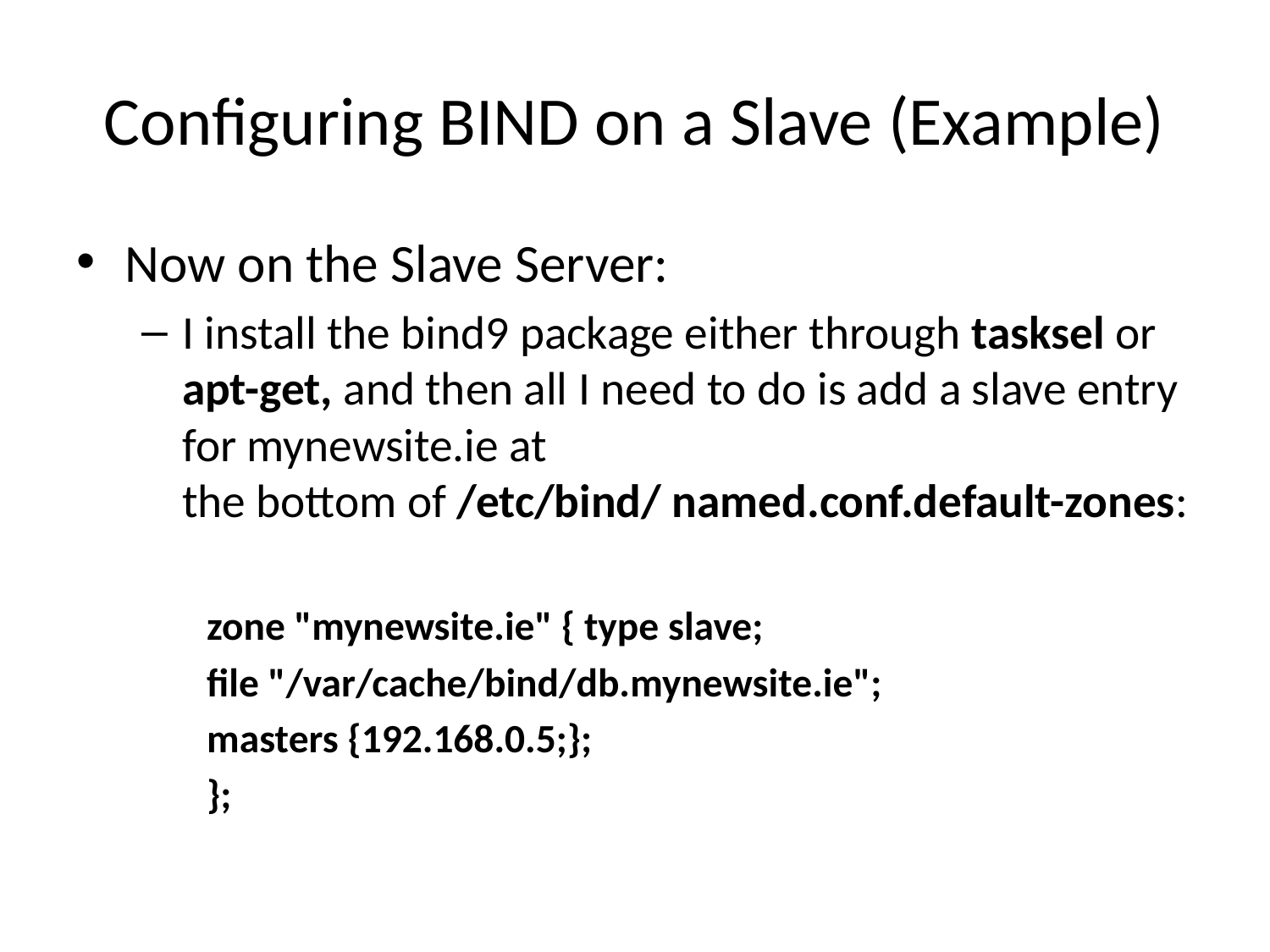

# Configuring BIND on a Slave (Example)
Now on the Slave Server:
I install the bind9 package either through tasksel or apt-get, and then all I need to do is add a slave entry for mynewsite.ie at
the bottom of /etc/bind/ named.conf.default-zones:

zone "mynewsite.ie" { type slave;
file "/var/cache/bind/db.mynewsite.ie";
masters {192.168.0.5;};
};